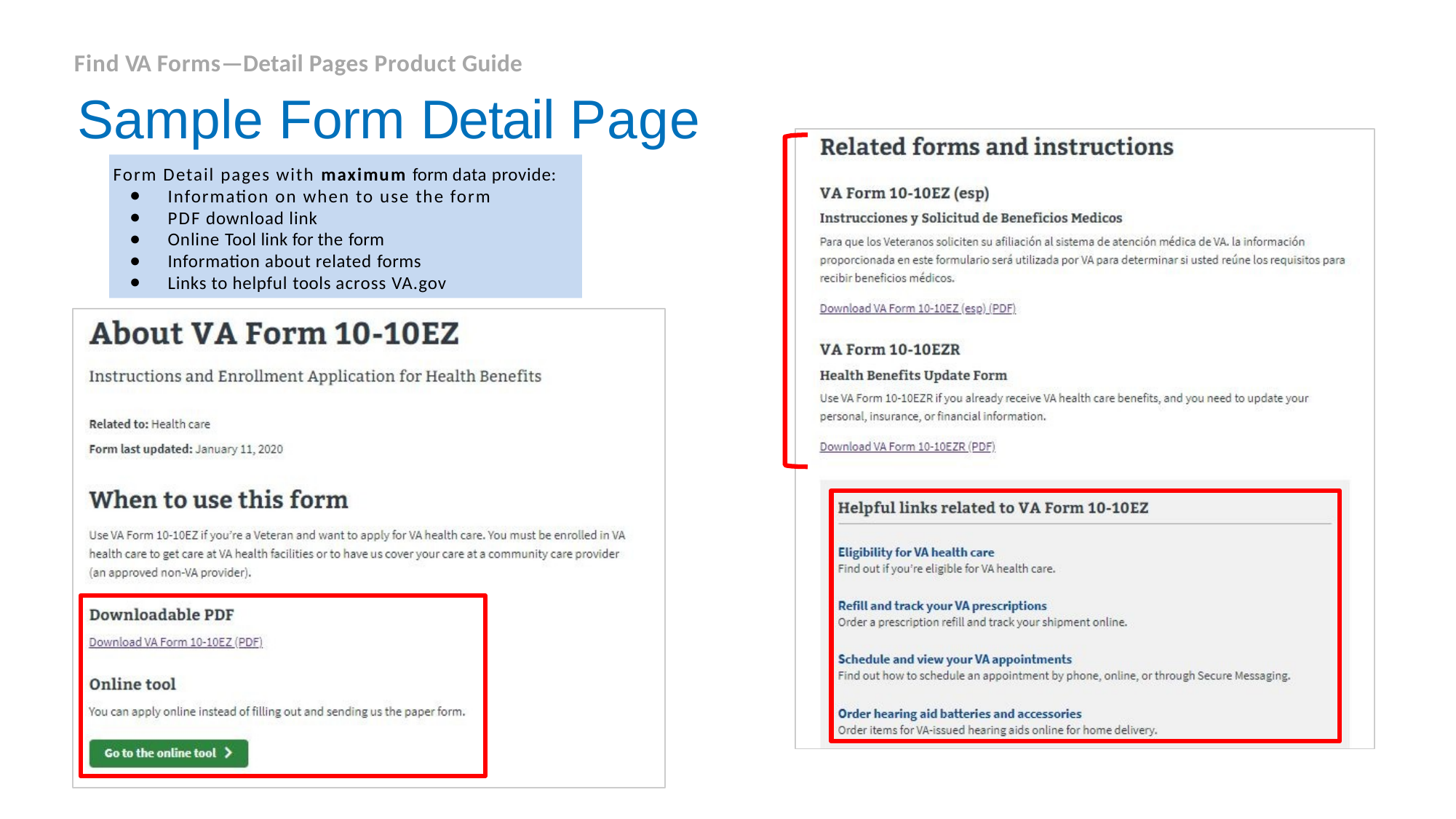

# Find VA Forms—Detail Pages Product Guide
Sample Form Detail Page

Form Detail pages with maximum form data provide:
Information on when to use the form
PDF download link
Online Tool link for the form
Information about related forms
Links to helpful tools across VA.gov